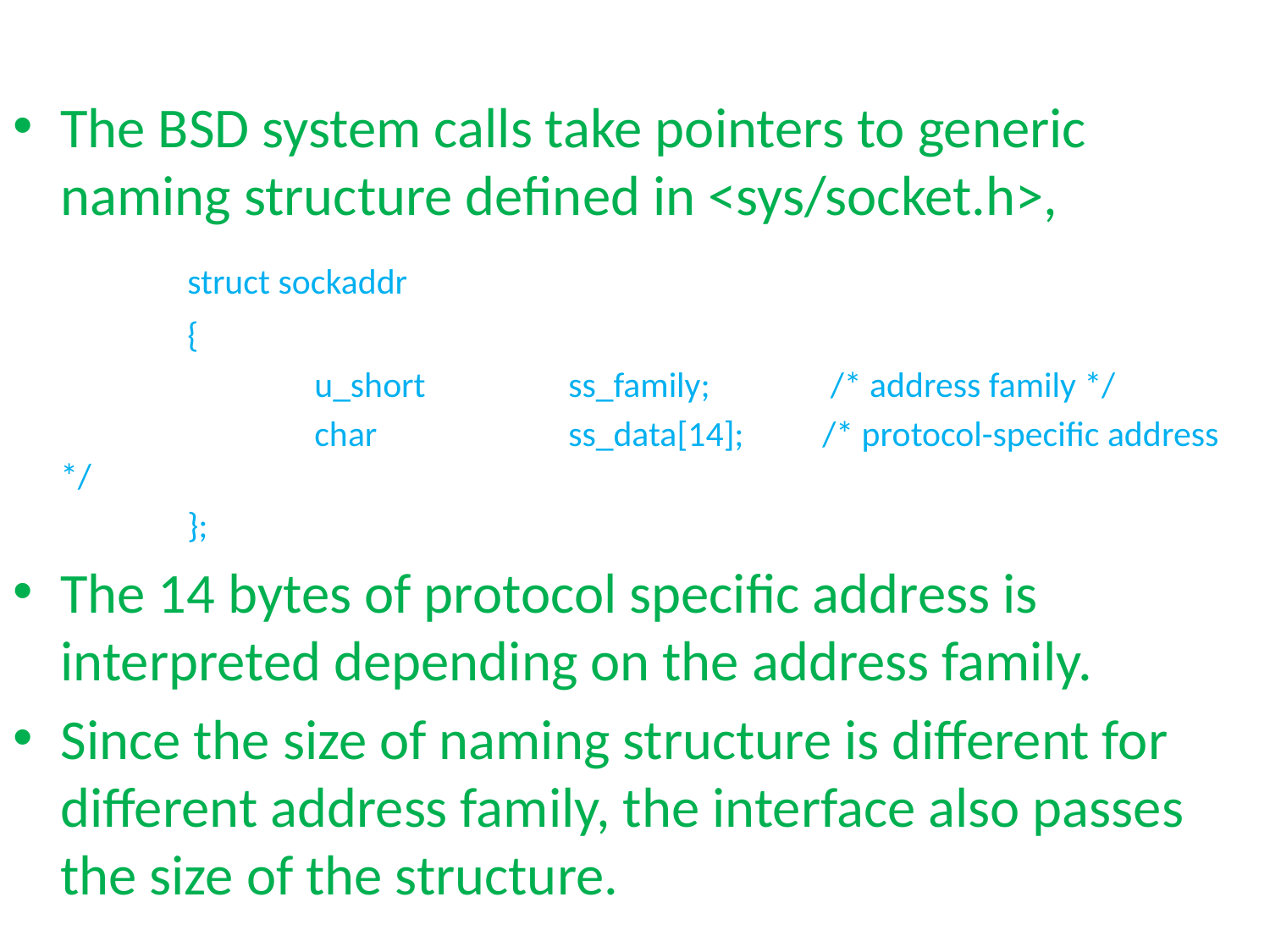

#
The BSD system calls take pointers to generic naming structure defined in <sys/socket.h>,
		struct sockaddr
		{
			u_short		ss_family;	 /* address family */
			char 		ss_data[14]; 	/* protocol-specific address */
		};
The 14 bytes of protocol specific address is interpreted depending on the address family.
Since the size of naming structure is different for different address family, the interface also passes the size of the structure.